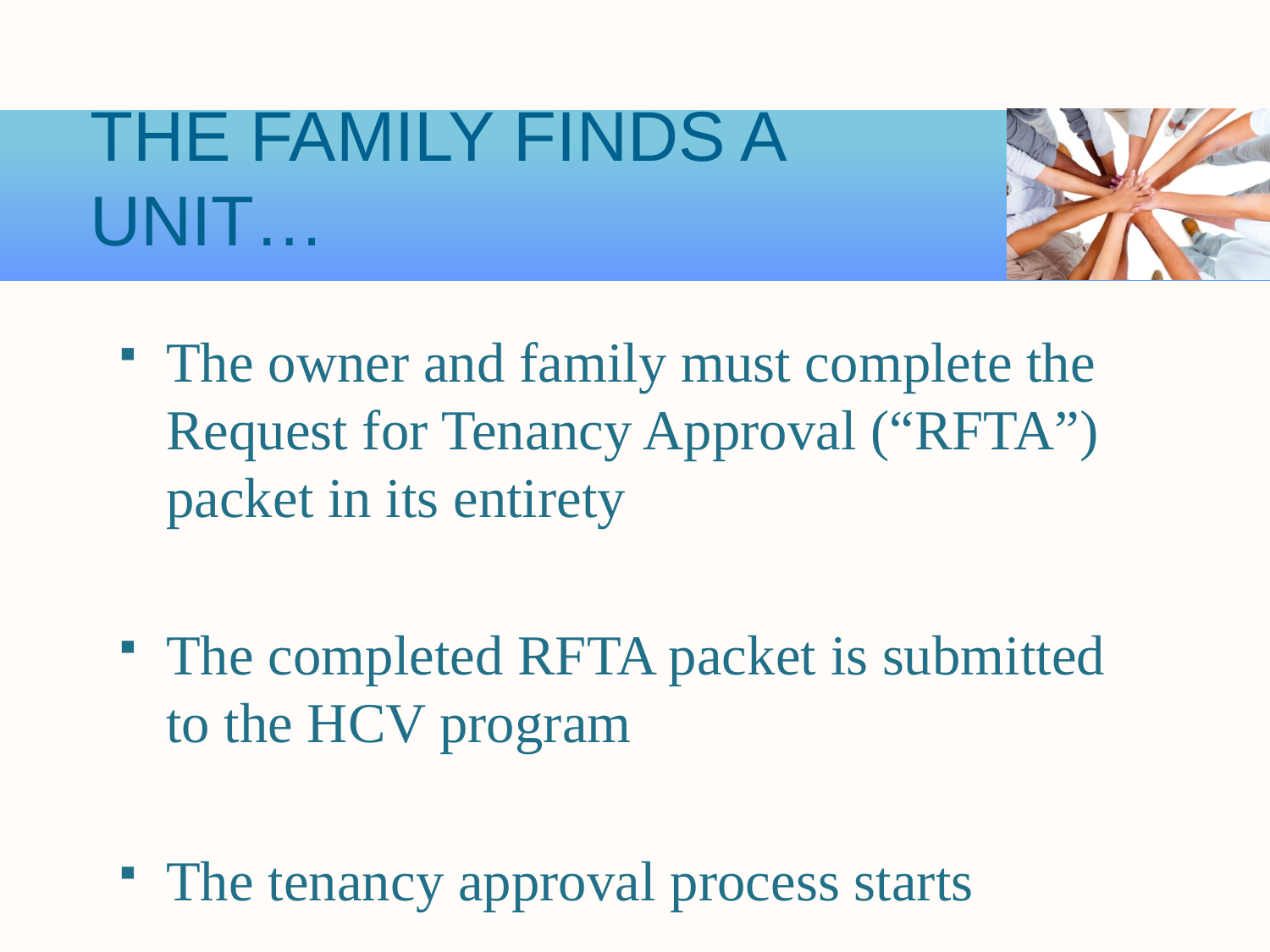

# The Family Finds A Unit…
The owner and family must complete the Request for Tenancy Approval (“RFTA”) packet in its entirety

The completed RFTA packet is submitted to the HCV program

The tenancy approval process starts